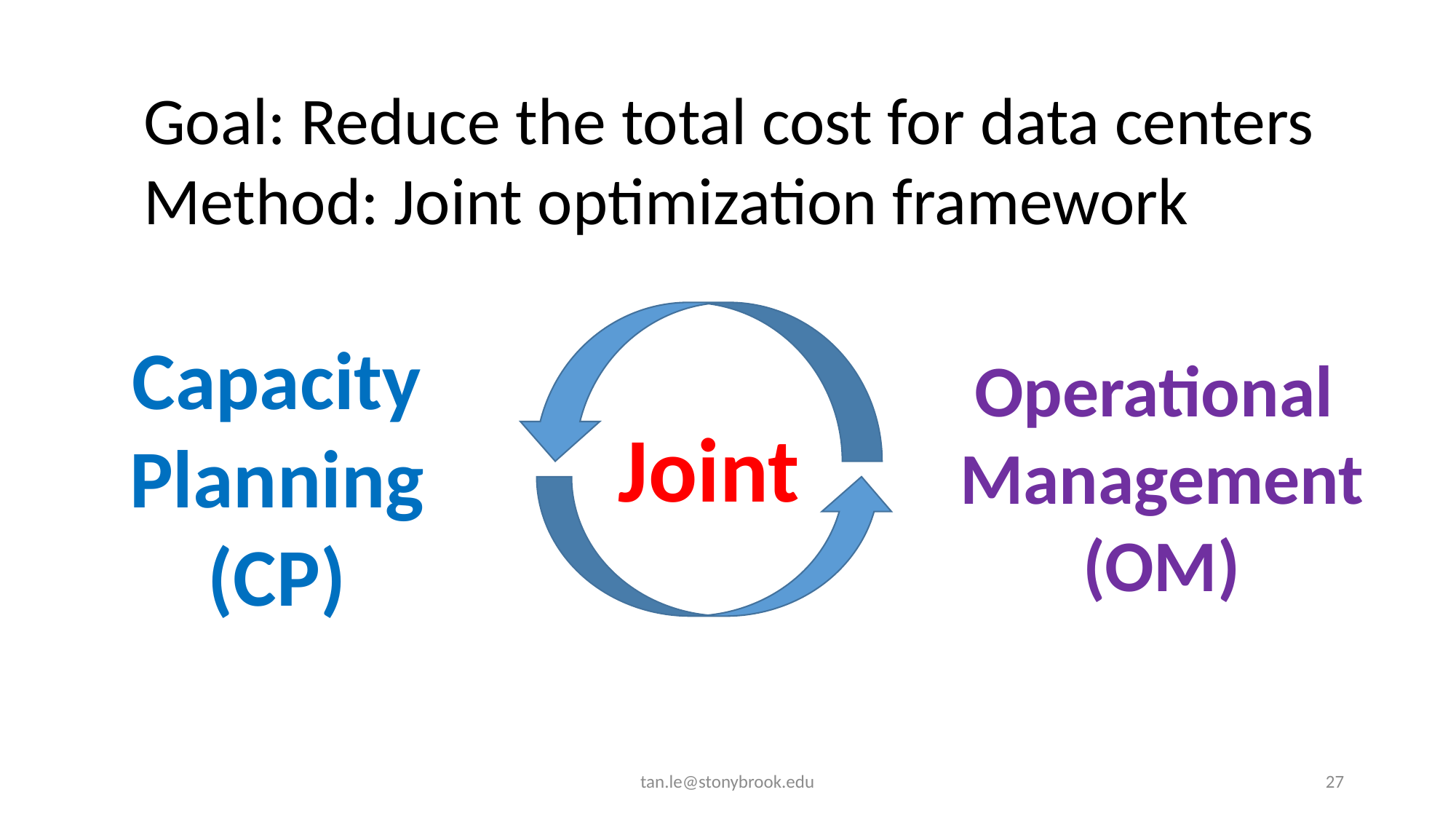

Goal: Reduce the total cost for data centers
Method: Joint optimization framework

Capacity Planning
(CP)
Operational
Management
(OM)

Joint
tan.le@stonybrook.edu
27